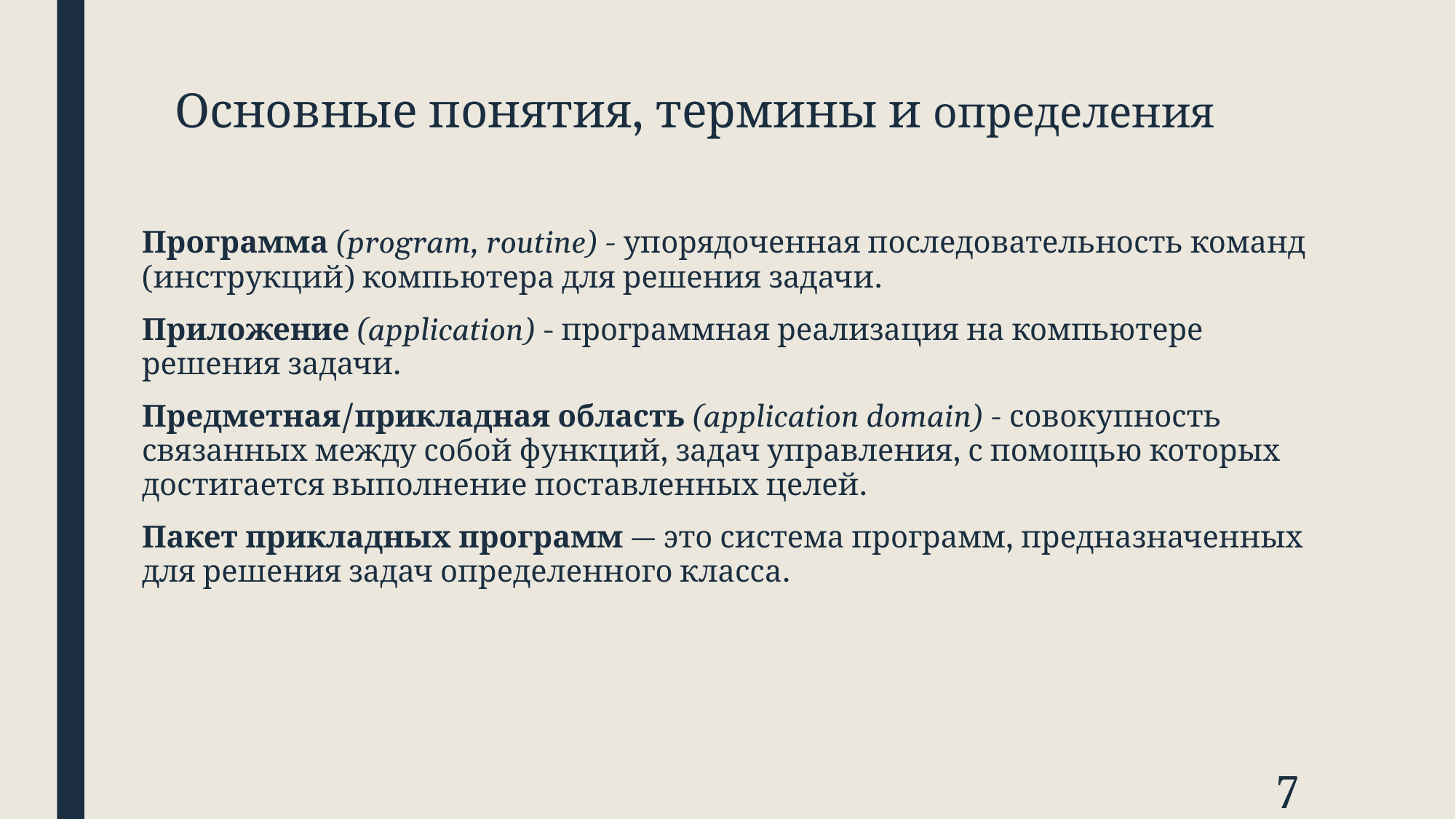

# Основные понятия, термины и определения
Программа (program, routine) - упорядоченная последовательность команд (инструкций) компьютера для решения задачи.
Приложение (application) - программная реализация на компьютере решения задачи.
Предметная/прикладная область (application domain) - совокупность связанных между собой функций, задач управления, с помощью которых достигается выполнение поставленных целей.
Пакет прикладных программ — это система программ, предназначенных для решения задач определенного класса.
7